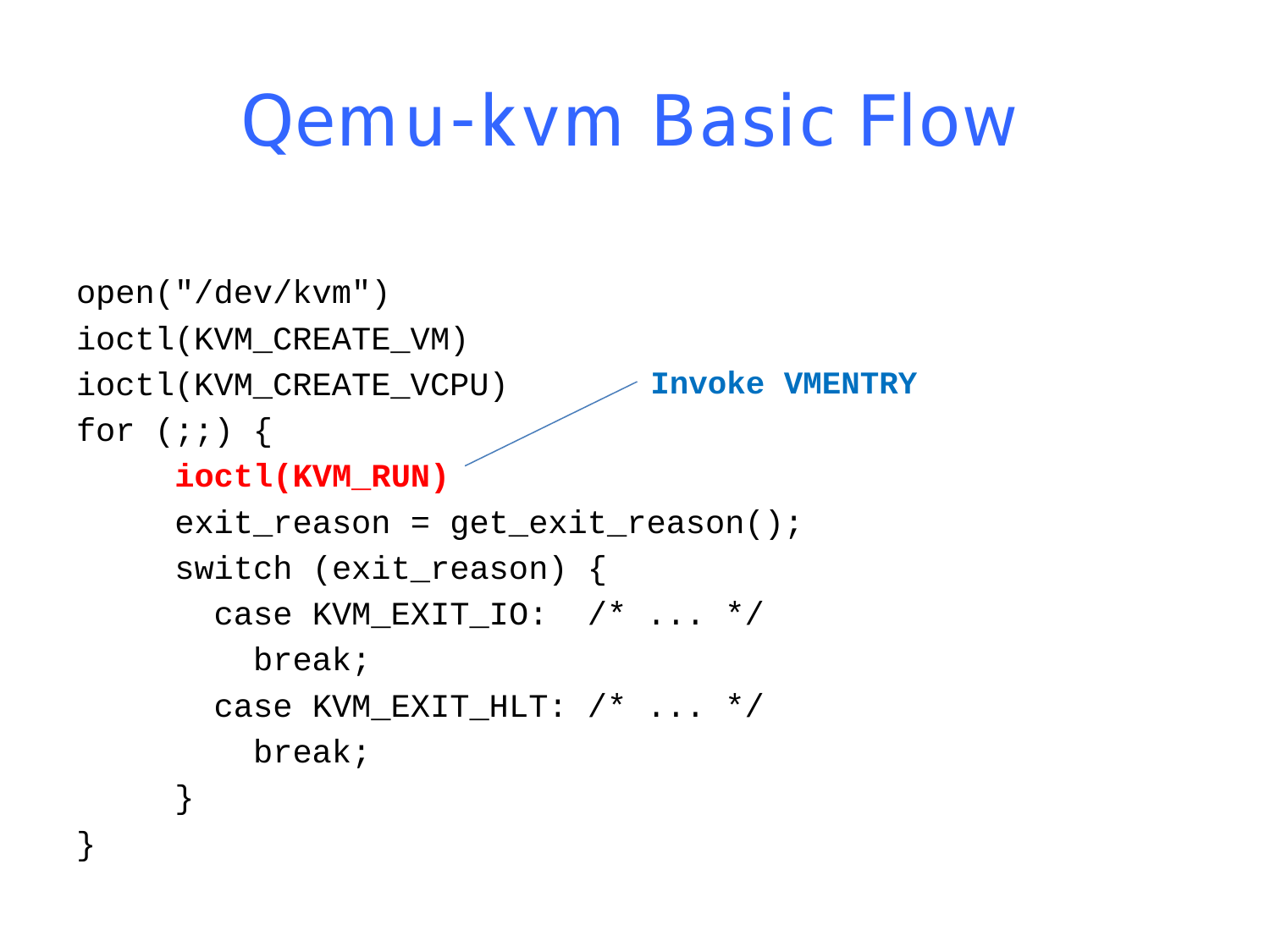

# Qemu-kvm Basic Flow
open("/dev/kvm")
ioctl(KVM_CREATE_VM)
ioctl(KVM_CREATE_VCPU)
for (;;) {
     ioctl(KVM_RUN)
     exit_reason = get_exit_reason();
     switch (exit_reason) {
       case KVM_EXIT_IO:  /* ... */
         break;
       case KVM_EXIT_HLT: /* ... */
         break;
     }
}
Invoke VMENTRY